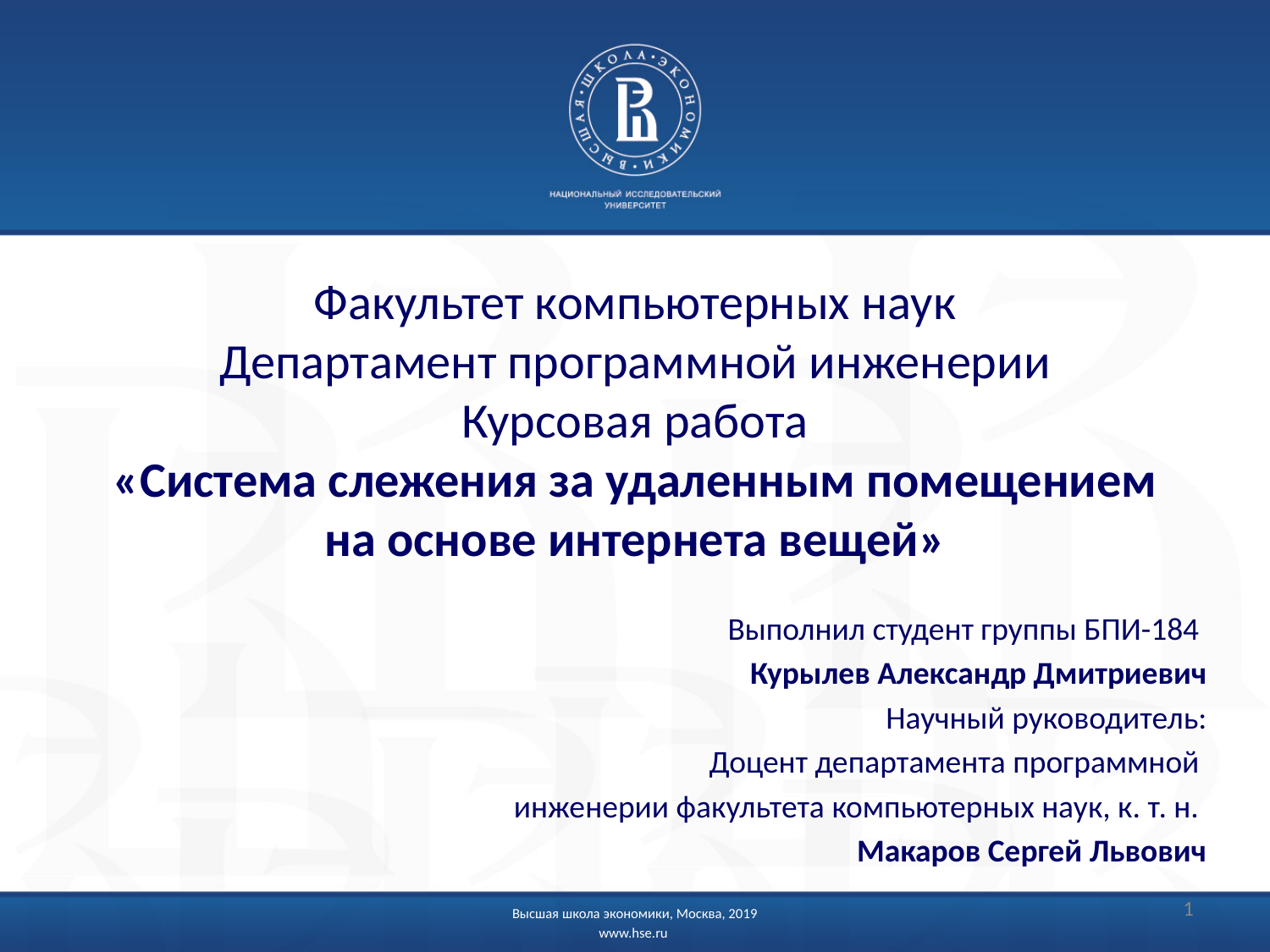

# Факультет компьютерных наук Департамент программной инженерии Курсовая работа «Система слежения за удаленным помещением на основе интернета вещей»
Выполнил студент группы БПИ-184
Курылев Александр Дмитриевич
Научный руководитель:
Доцент департамента программной
инженерии факультета компьютерных наук, к. т. н.
Макаров Сергей Львович

1
Высшая школа экономики, Москва, 2019
www.hse.ru